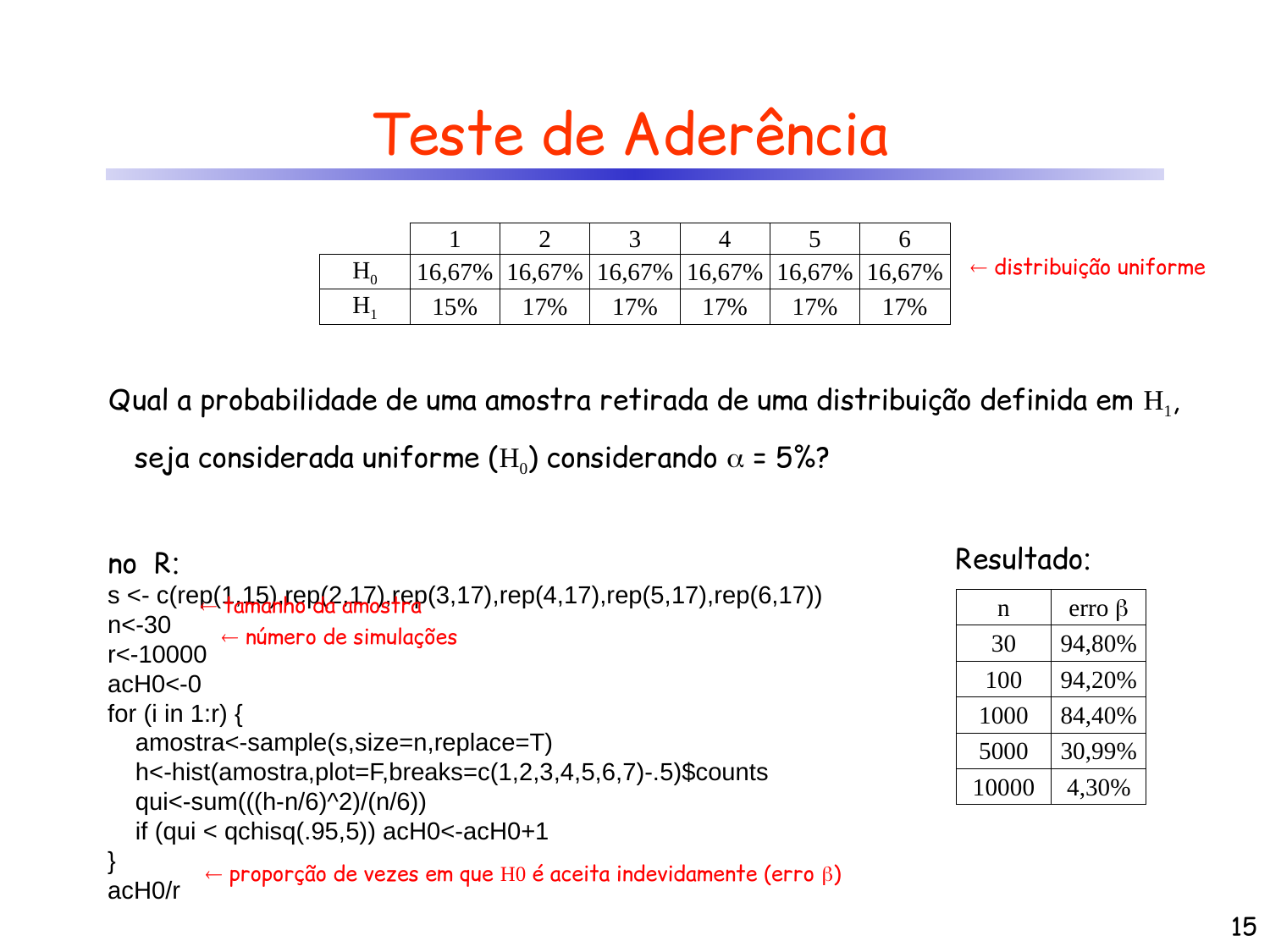

# Teste de Aderência
|  | 1 | 2 | 3 | 4 | 5 | 6 |
| --- | --- | --- | --- | --- | --- | --- |
| H0 | 16,67% | 16,67% | 16,67% | 16,67% | 16,67% | 16,67% |
| H1 | 15% | 17% | 17% | 17% | 17% | 17% |
← distribuição uniforme
Qual a probabilidade de uma amostra retirada de uma distribuição definida em H1, seja considerada uniforme (H0) considerando α = 5%?

no  R:
s <- c(rep(1,15),rep(2,17),rep(3,17),rep(4,17),rep(5,17),rep(6,17))
n<-30
r<-10000
acH0<-0
for (i in 1:r) {
    amostra<-sample(s,size=n,replace=T)
    h<-hist(amostra,plot=F,breaks=c(1,2,3,4,5,6,7)-.5)$counts
    qui<-sum(((h-n/6)^2)/(n/6))
    if (qui < qchisq(.95,5)) acH0<-acH0+1
}
acH0/r
Resultado:
← tamanho da amostra
| n | erro β |
| --- | --- |
| 30 | 94,80% |
| n | erro β |
| --- | --- |
| 30 | 94,80% |
| 100 | 94,20% |
| 1000 | 84,40% |
| 5000 | 30,99% |
| 10000 | 4,30% |
← número de simulações
← proporção de vezes em que H0 é aceita indevidamente (erro β)
15